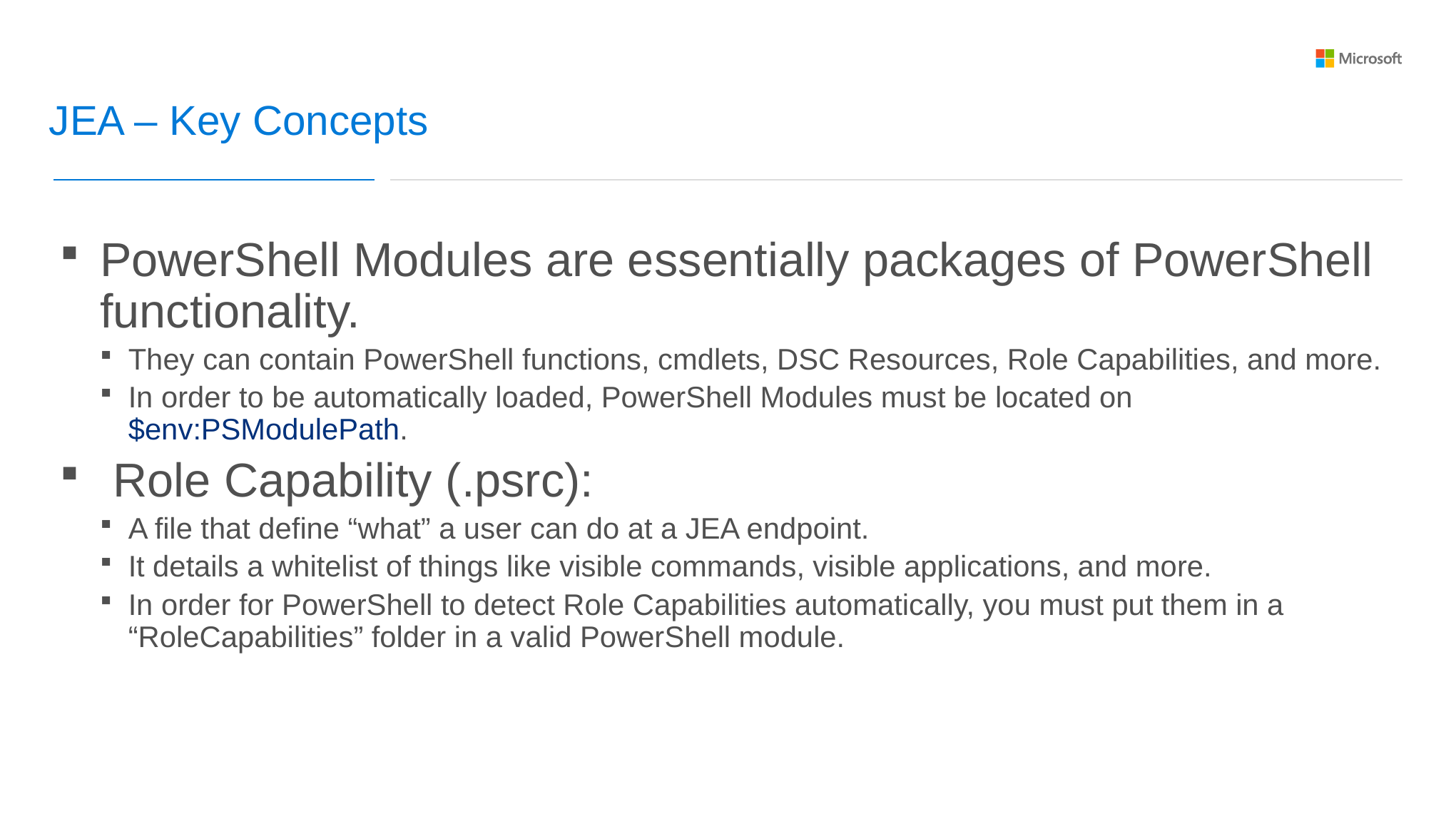

JEA – Key Concepts
PowerShell Modules are essentially packages of PowerShell functionality.
They can contain PowerShell functions, cmdlets, DSC Resources, Role Capabilities, and more.
In order to be automatically loaded, PowerShell Modules must be located on $env:PSModulePath.
 Role Capability (.psrc):
A file that define “what” a user can do at a JEA endpoint.
It details a whitelist of things like visible commands, visible applications, and more.
In order for PowerShell to detect Role Capabilities automatically, you must put them in a “RoleCapabilities” folder in a valid PowerShell module.